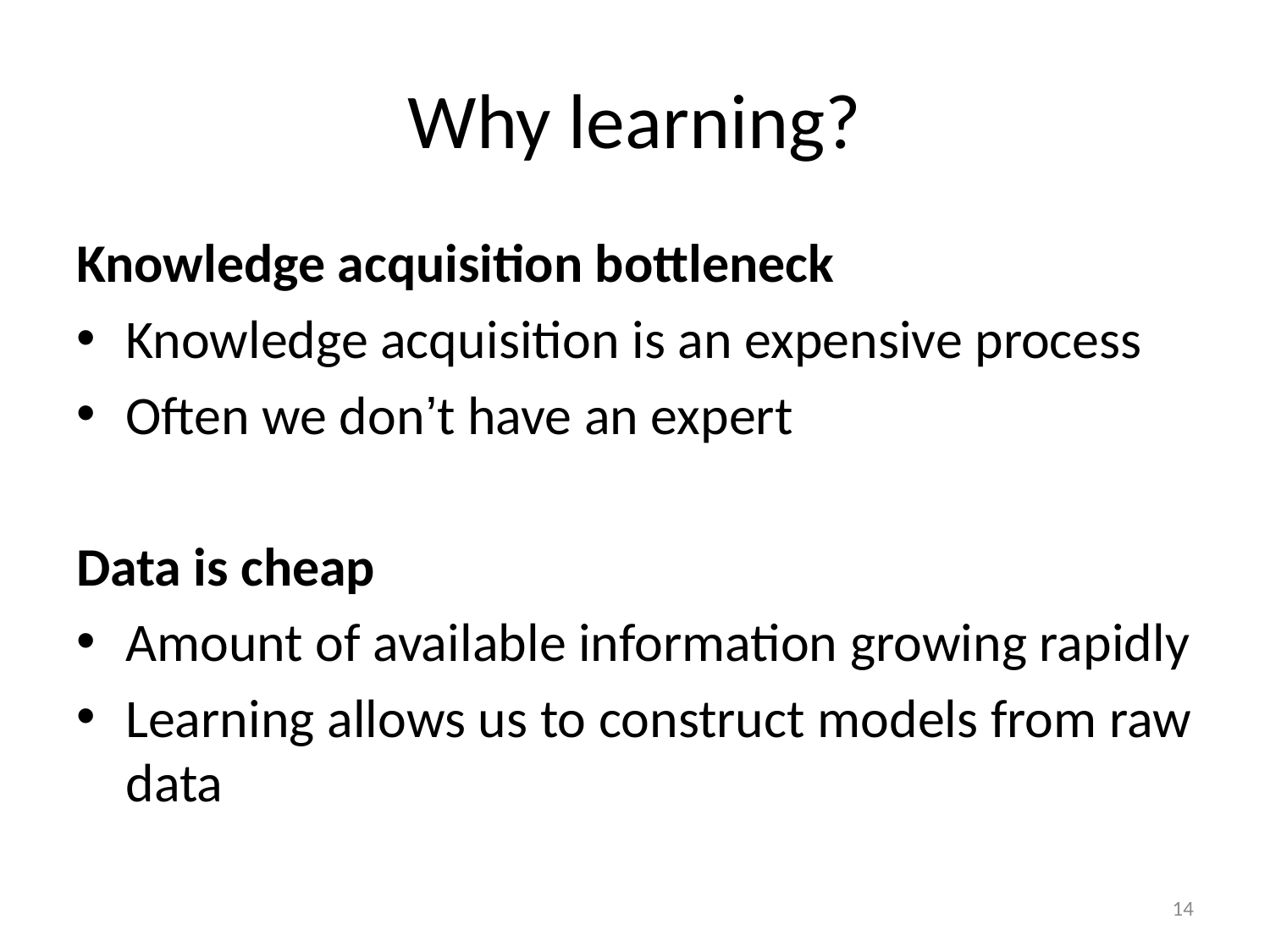

# Why learning?
Knowledge acquisition bottleneck
Knowledge acquisition is an expensive process
Often we don’t have an expert

Data is cheap
Amount of available information growing rapidly
Learning allows us to construct models from raw data
14